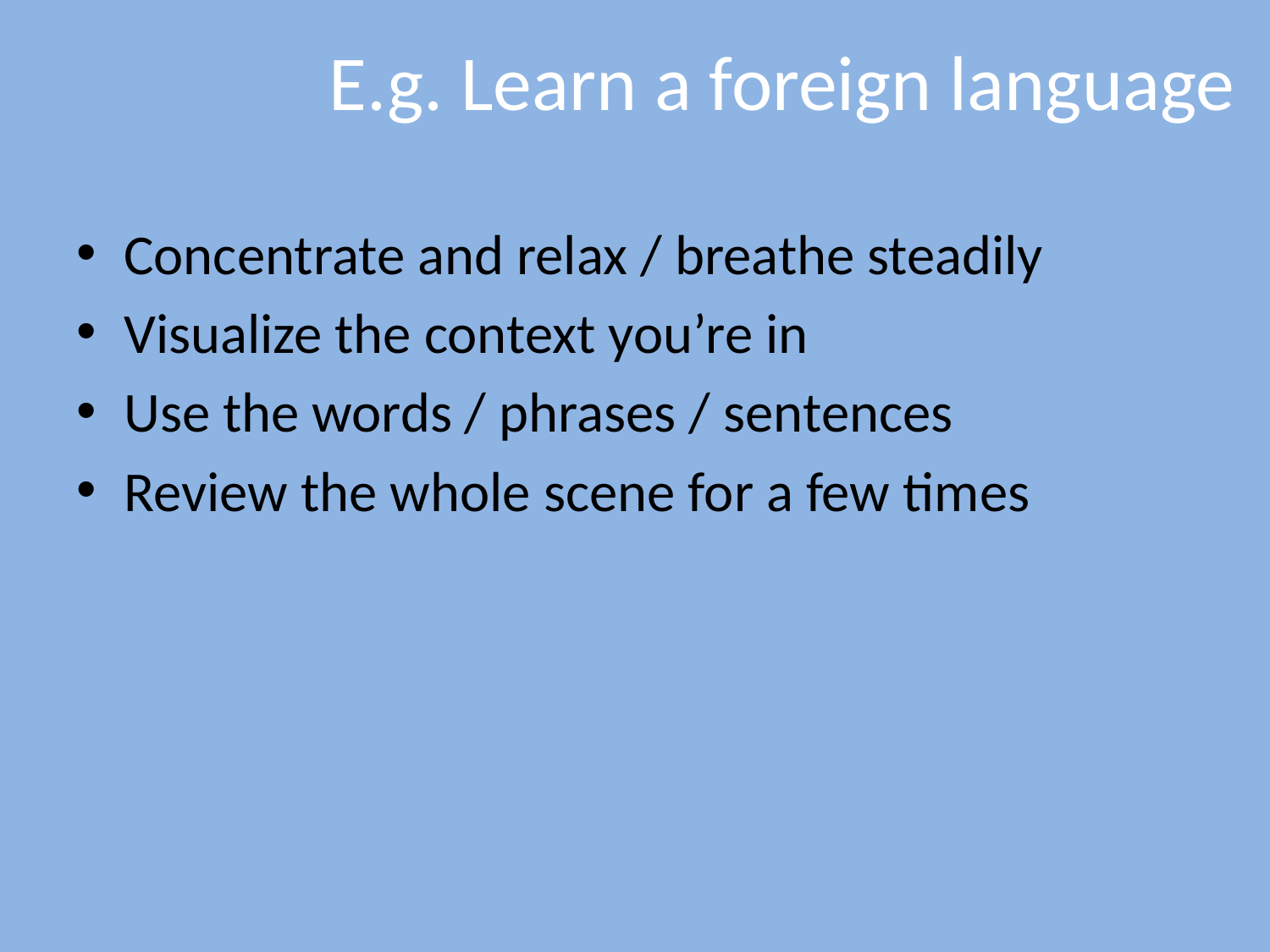

# E.g. Learn a foreign language
Concentrate and relax / breathe steadily
Visualize the context you’re in
Use the words / phrases / sentences
Review the whole scene for a few times